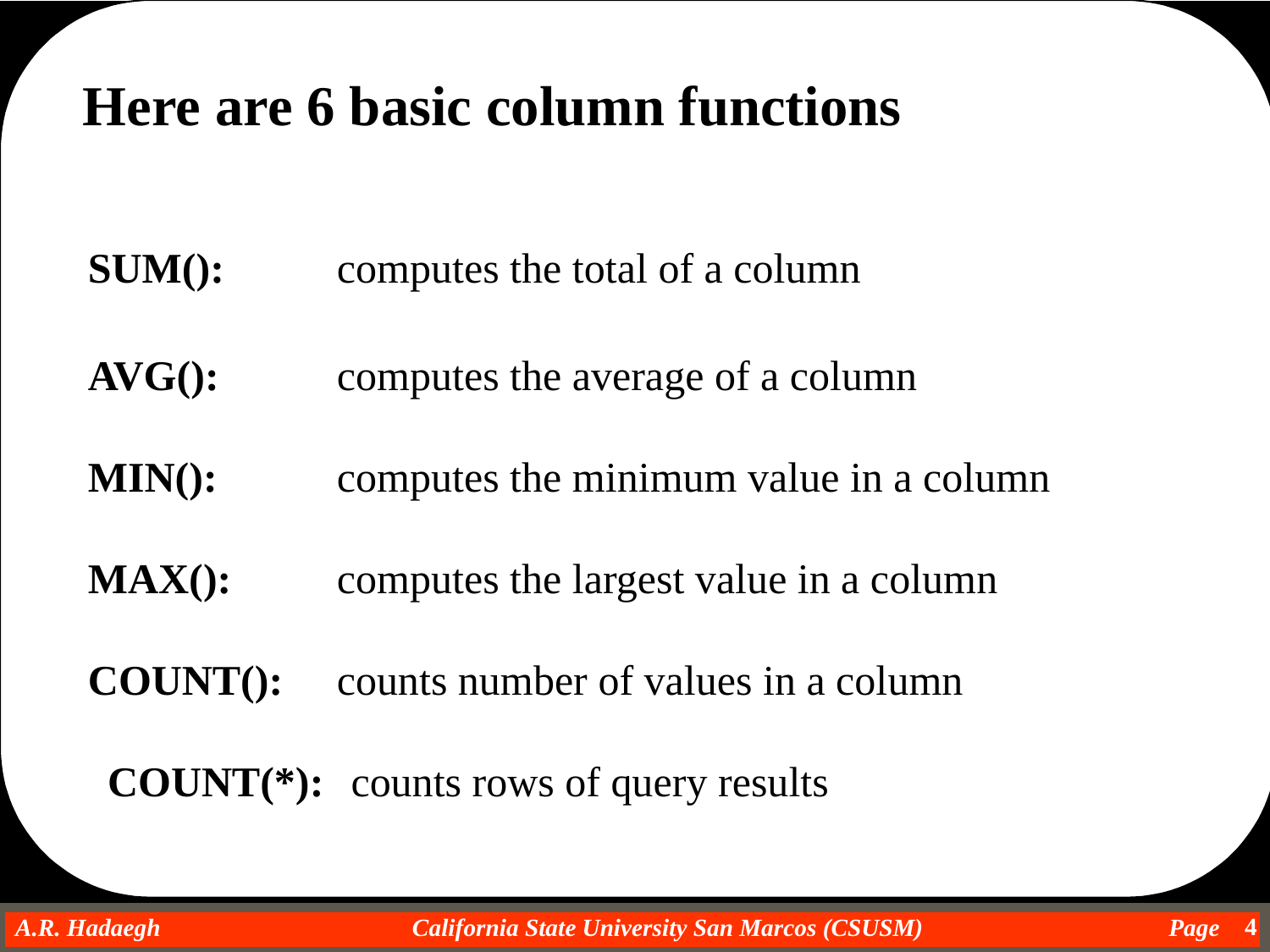

Here are 6 basic column functions

SUM():	computes the total of a column

AVG():	computes the average of a column

MIN():	computes the minimum value in a column

MAX():	computes the largest value in a column

COUNT():	counts number of values in a column

 COUNT(*):	counts rows of query results
4